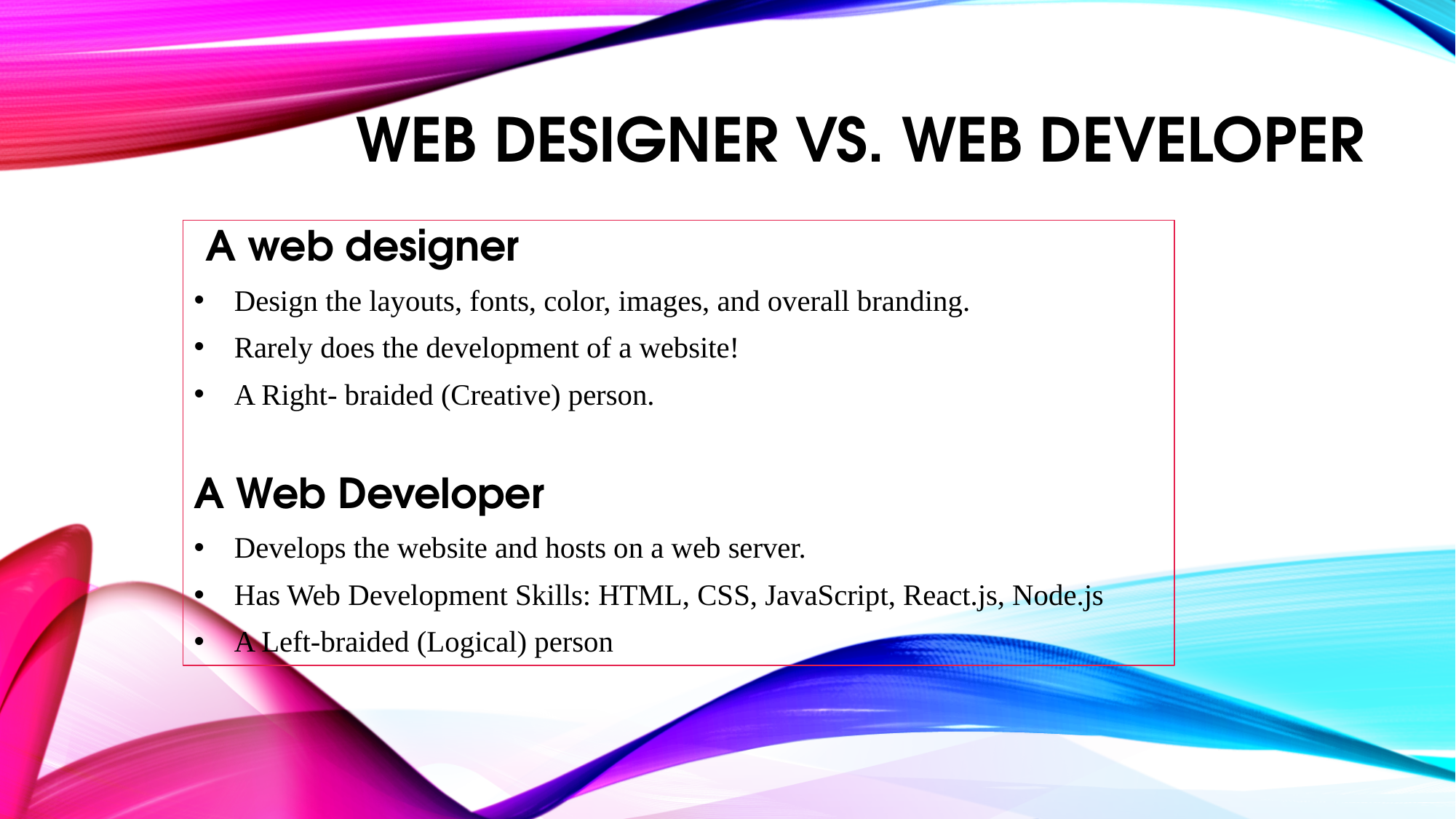

# Web Designer Vs. Web Developer
 A web designer
Design the layouts, fonts, color, images, and overall branding.
Rarely does the development of a website!
A Right- braided (Creative) person.

A Web Developer
Develops the website and hosts on a web server.
Has Web Development Skills: HTML, CSS, JavaScript, React.js, Node.js
A Left-braided (Logical) person